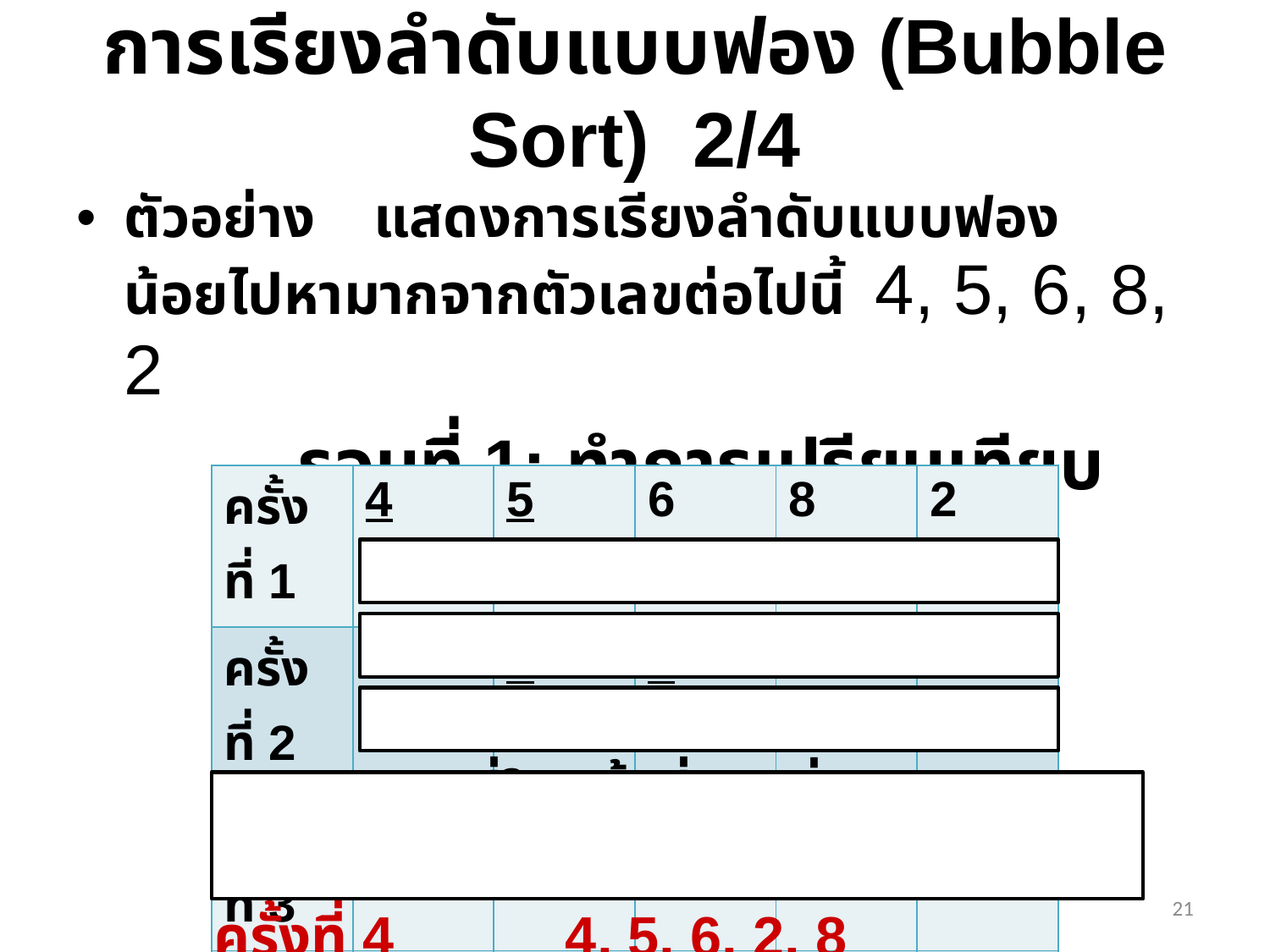

# การเรียงลำดับแบบฟอง (Bubble Sort)  2/4
ตัวอย่าง    แสดงการเรียงลำดับแบบฟอง  น้อยไปหามากจากตัวเลขต่อไปนี้  4, 5, 6, 8, 2
            รอบที่ 1: ทำการเปรียบเทียบ

| ครั้งที่ 1 | 4 | 5 | 6 | 8 | 2 |
| --- | --- | --- | --- | --- | --- |
| ครั้งที่ 2 | 4 | 5 | 6 | 8 | 2 |
| ครั้งที่ 3 | 4 | 5 | 6 | 8 | 2 |
| ครั้งที่ 4 | 4 | 5 | 6 | 8 | 2 |

ทำการสลับที่ในครั้งที่ 4  เนื่องจาก  8 > 2   ผลลัพธ์ที่ได้ คือ
ครั้งที่ 4           4, 5, 6, 2, 8

21